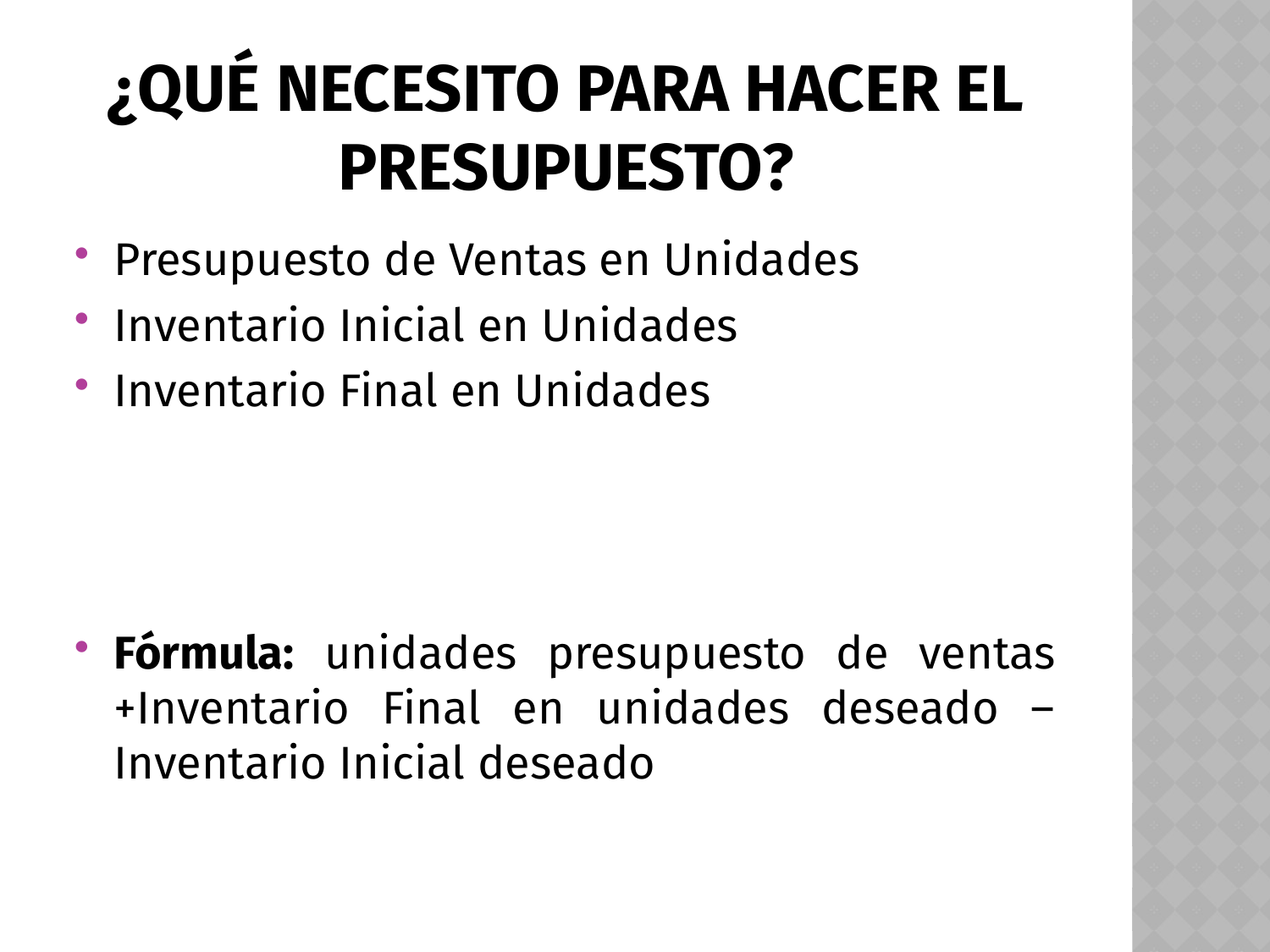

# ¿qué necesito para hacer el presupuesto?
Presupuesto de Ventas en Unidades
Inventario Inicial en Unidades
Inventario Final en Unidades

Fórmula: unidades presupuesto de ventas +Inventario Final en unidades deseado – Inventario Inicial deseado